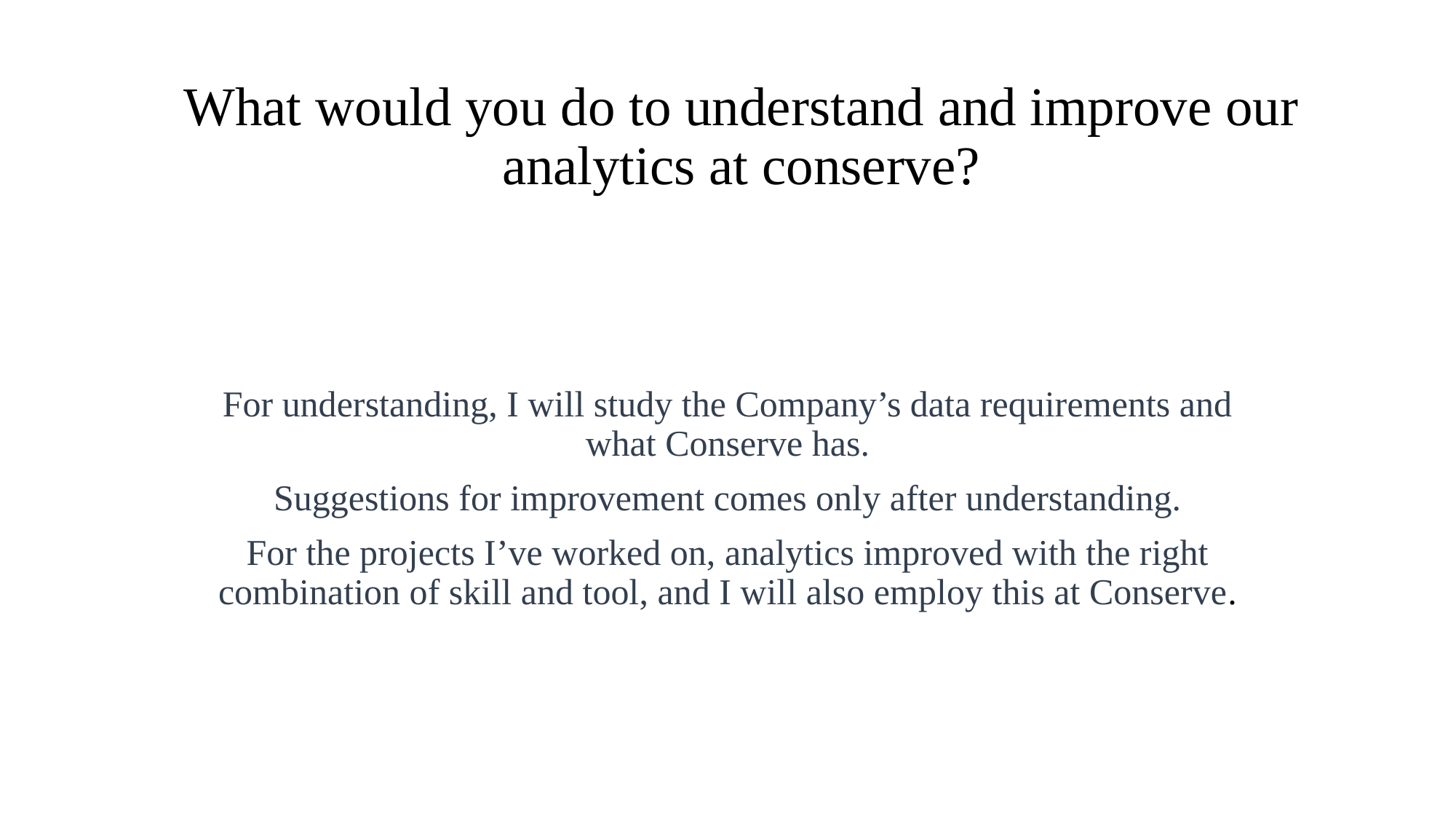

# What would you do to understand and improve our analytics at conserve?
For understanding, I will study the Company’s data requirements and what Conserve has.
Suggestions for improvement comes only after understanding.
For the projects I’ve worked on, analytics improved with the right combination of skill and tool, and I will also employ this at Conserve.